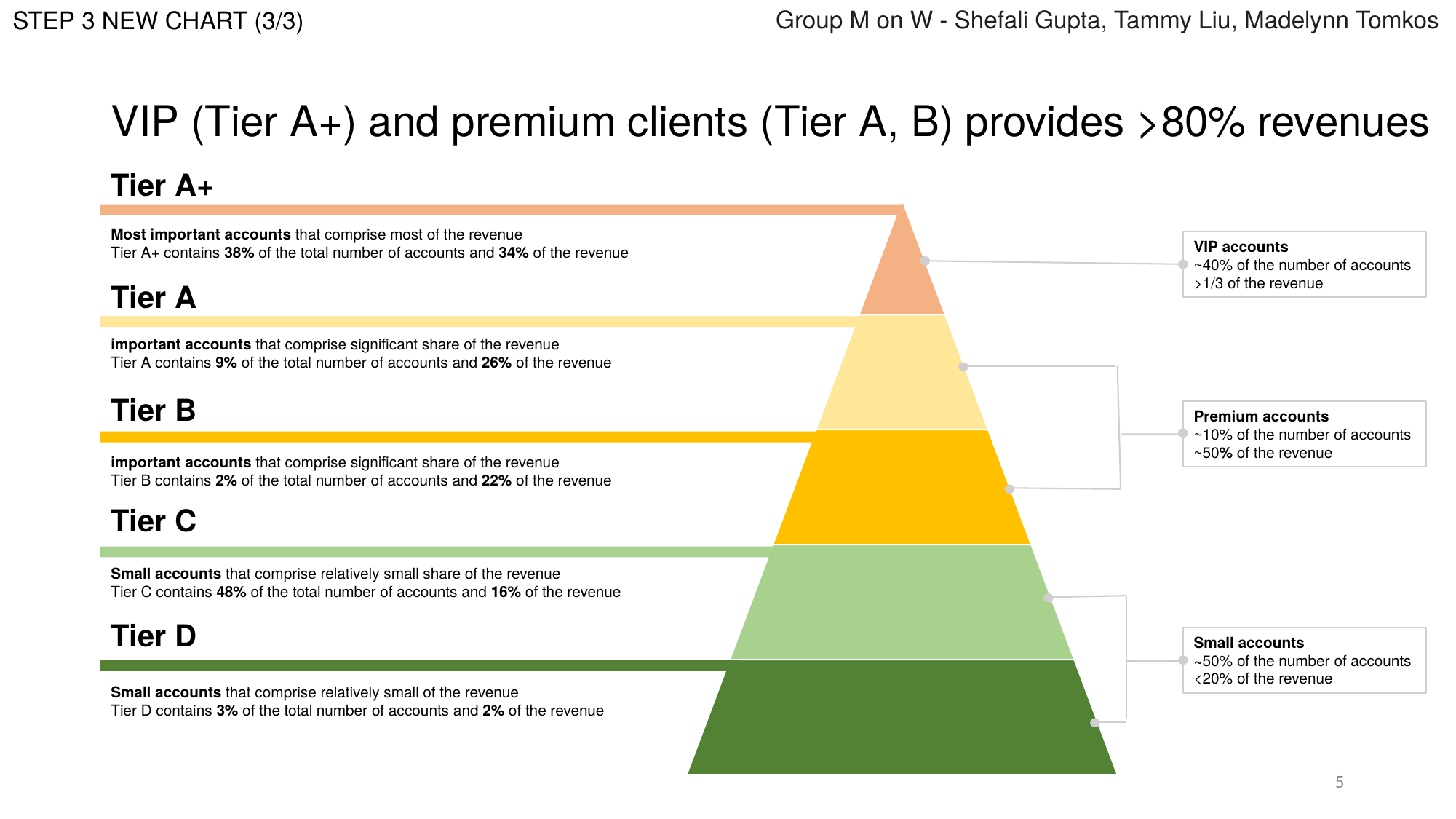

STEP 3 NEW CHART (3/3)
Group M on W - Shefali Gupta, Tammy Liu, Madelynn Tomkos
# VIP (Tier A+) and premium clients (Tier A, B) provides >80% revenues
Tier A+

Most important accounts that comprise most of the revenue
Tier A+ contains 38% of the total number of accounts and 34% of the revenue
VIP accounts
~40% of the number of accounts
>1/3 of the revenue

Tier A

important accounts that comprise significant share of the revenue
Tier A contains 9% of the total number of accounts and 26% of the revenue

Tier B
Premium accounts
~10% of the number of accounts
~50% of the revenue

important accounts that comprise significant share of the revenue
Tier B contains 2% of the total number of accounts and 22% of the revenue

Tier C

Small accounts that comprise relatively small share of the revenue
Tier C contains 48% of the total number of accounts and 16% of the revenue

Tier D
Small accounts
~50% of the number of accounts <20% of the revenue

Small accounts that comprise relatively small of the revenue
Tier D contains 3% of the total number of accounts and 2% of the revenue

5